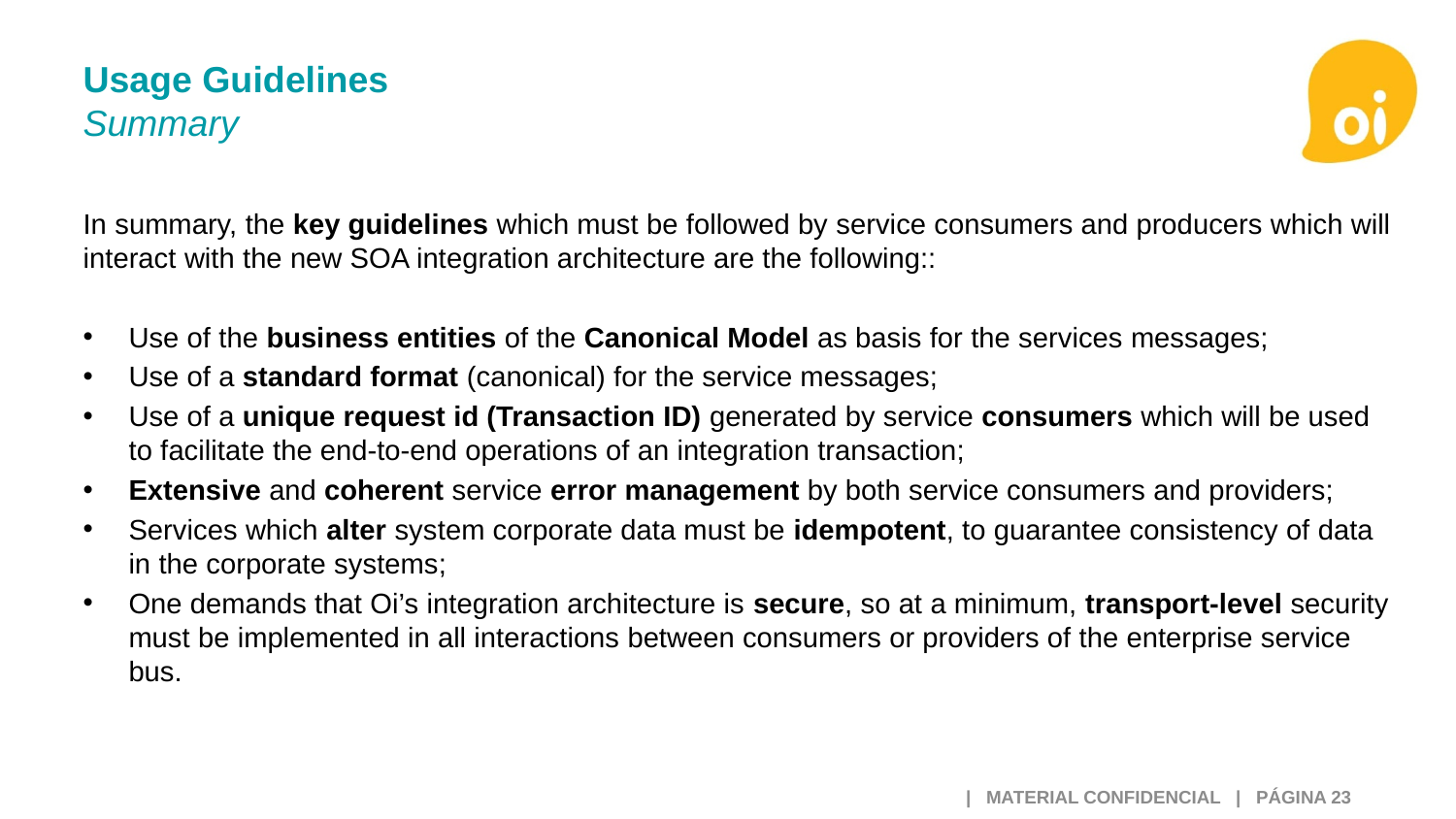

# Usage Guidelines Summary
In summary, the key guidelines which must be followed by service consumers and producers which will interact with the new SOA integration architecture are the following::

Use of the business entities of the Canonical Model as basis for the services messages;
Use of a standard format (canonical) for the service messages;
Use of a unique request id (Transaction ID) generated by service consumers which will be used to facilitate the end-to-end operations of an integration transaction;
Extensive and coherent service error management by both service consumers and providers;
Services which alter system corporate data must be idempotent, to guarantee consistency of data in the corporate systems;
One demands that Oi’s integration architecture is secure, so at a minimum, transport-level security must be implemented in all interactions between consumers or providers of the enterprise service bus.
 |   MATERIAL CONFIDENCIAL   |   PÁGINA 23